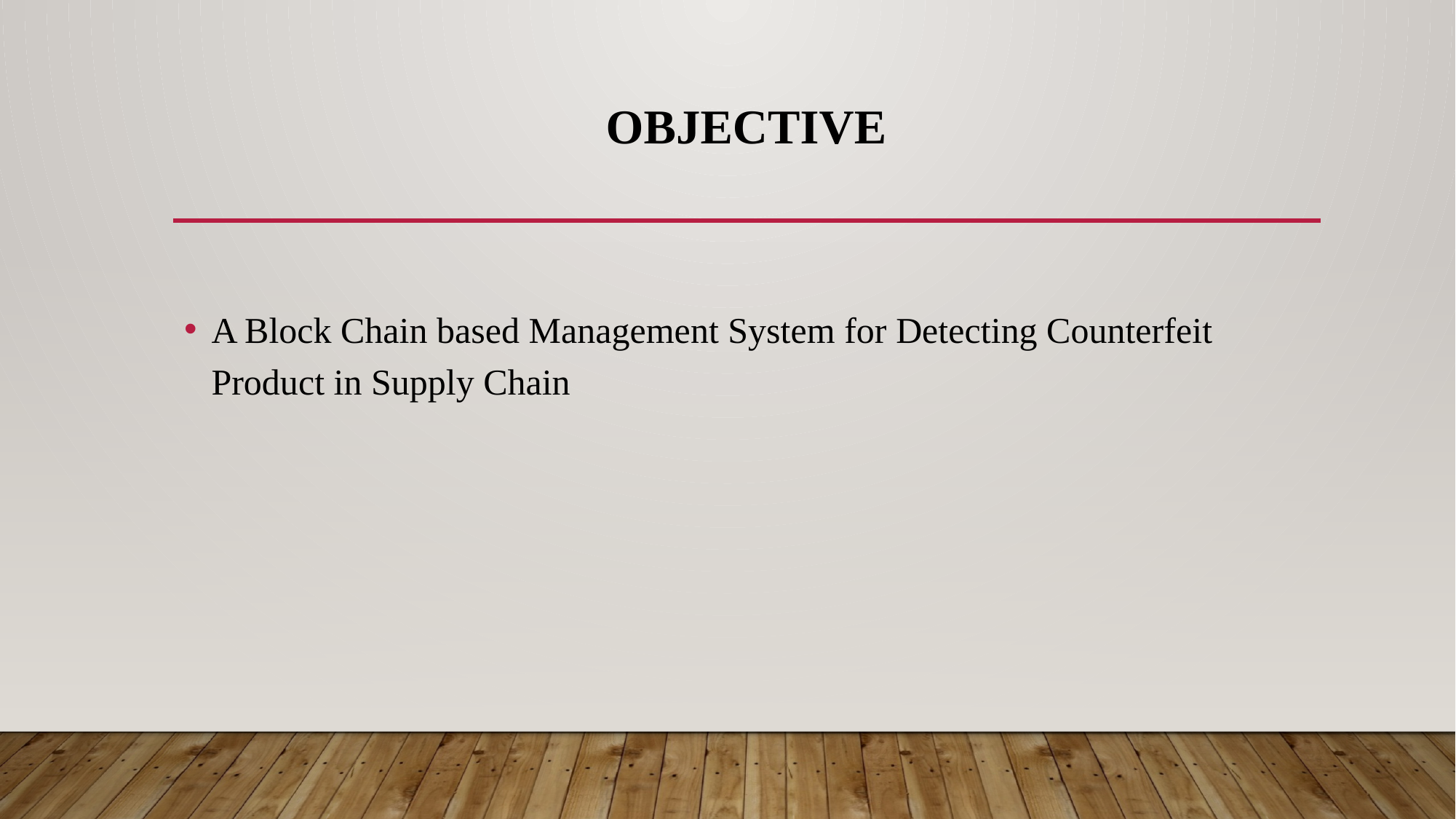

# OBJECTIVE
A Block Chain based Management System for Detecting Counterfeit Product in Supply Chain